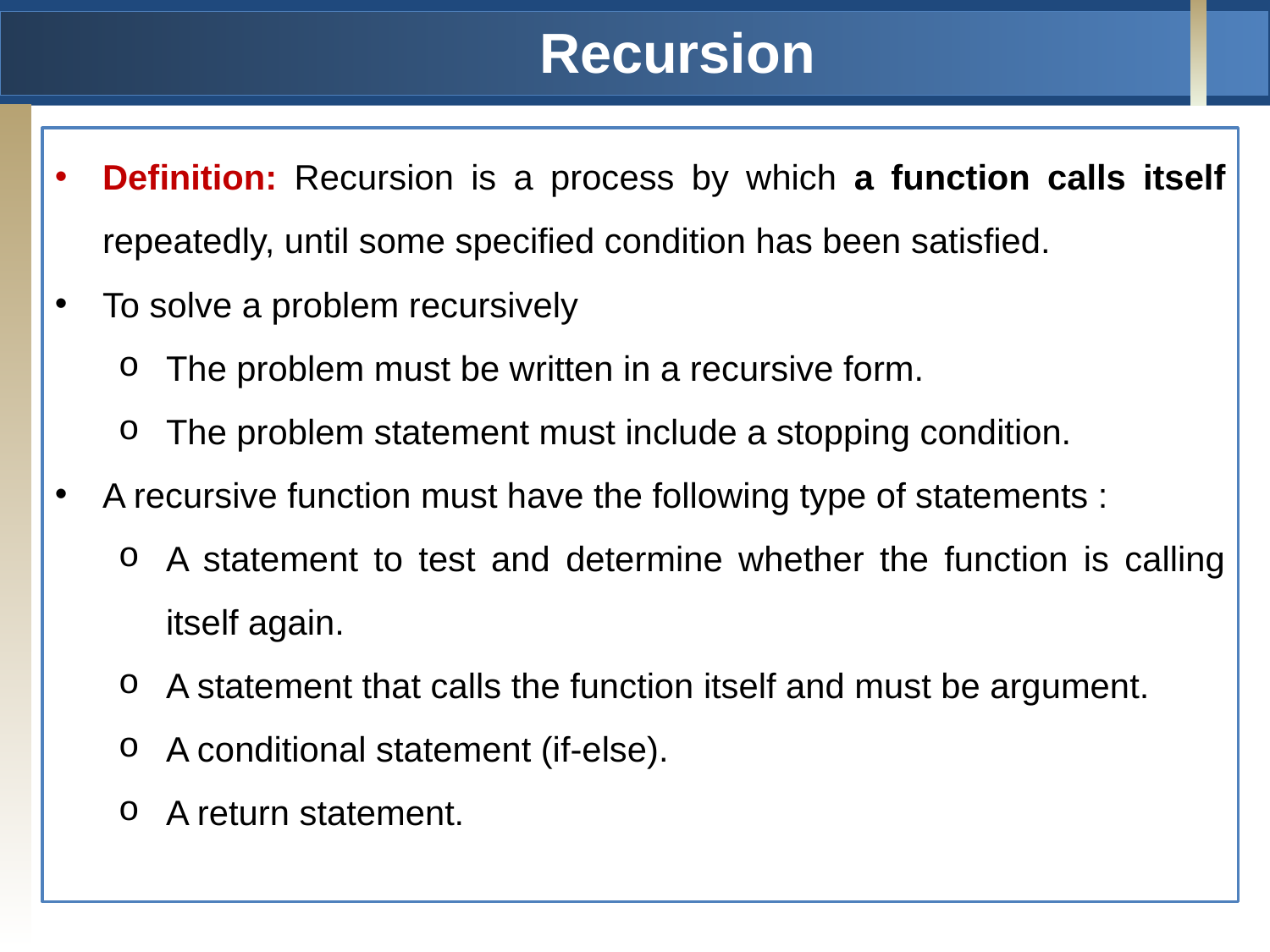

# Recursion
Definition: Recursion is a process by which a function calls itself repeatedly, until some specified condition has been satisfied.
To solve a problem recursively
The problem must be written in a recursive form.
The problem statement must include a stopping condition.
A recursive function must have the following type of statements :
A statement to test and determine whether the function is calling itself again.
A statement that calls the function itself and must be argument.
A conditional statement (if-else).
A return statement.